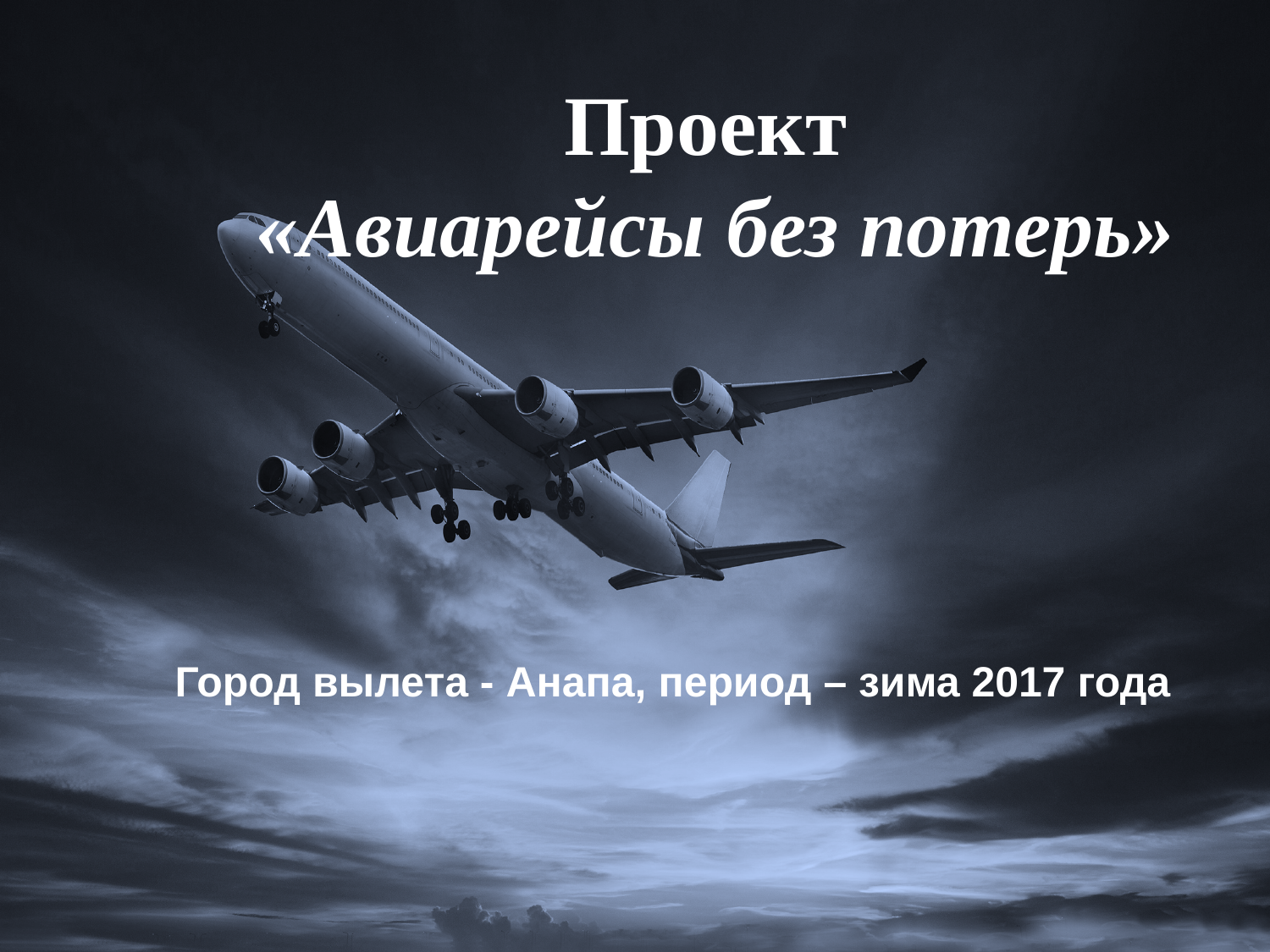

# Проект «Авиарейсы без потерь»
Город вылета - Анапа, период – зима 2017 года